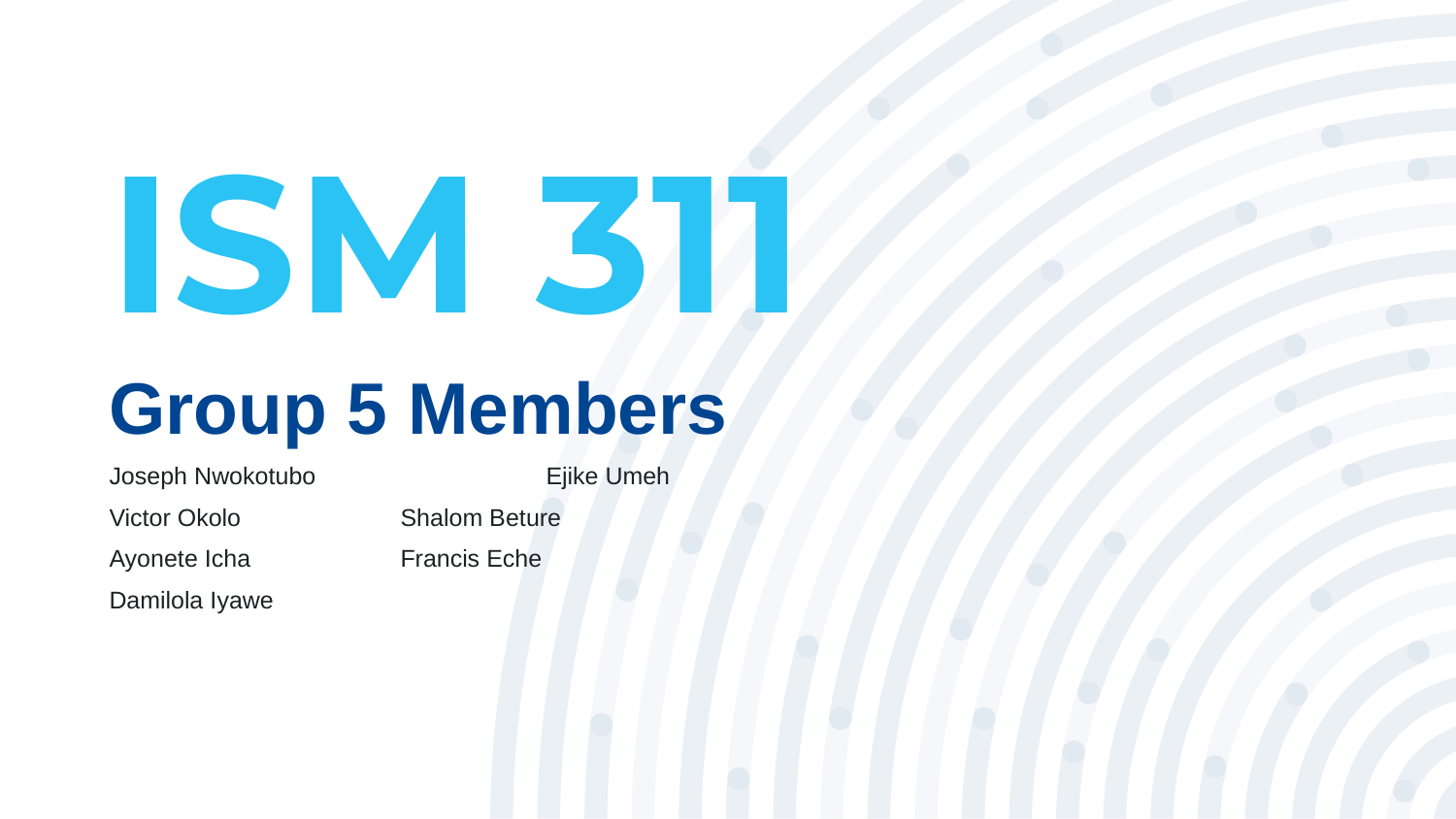

ISM 311
Group 5 Members
Joseph Nwokotubo		Ejike Umeh
Victor Okolo		Shalom Beture
Ayonete Icha		Francis Eche
Damilola Iyawe

5